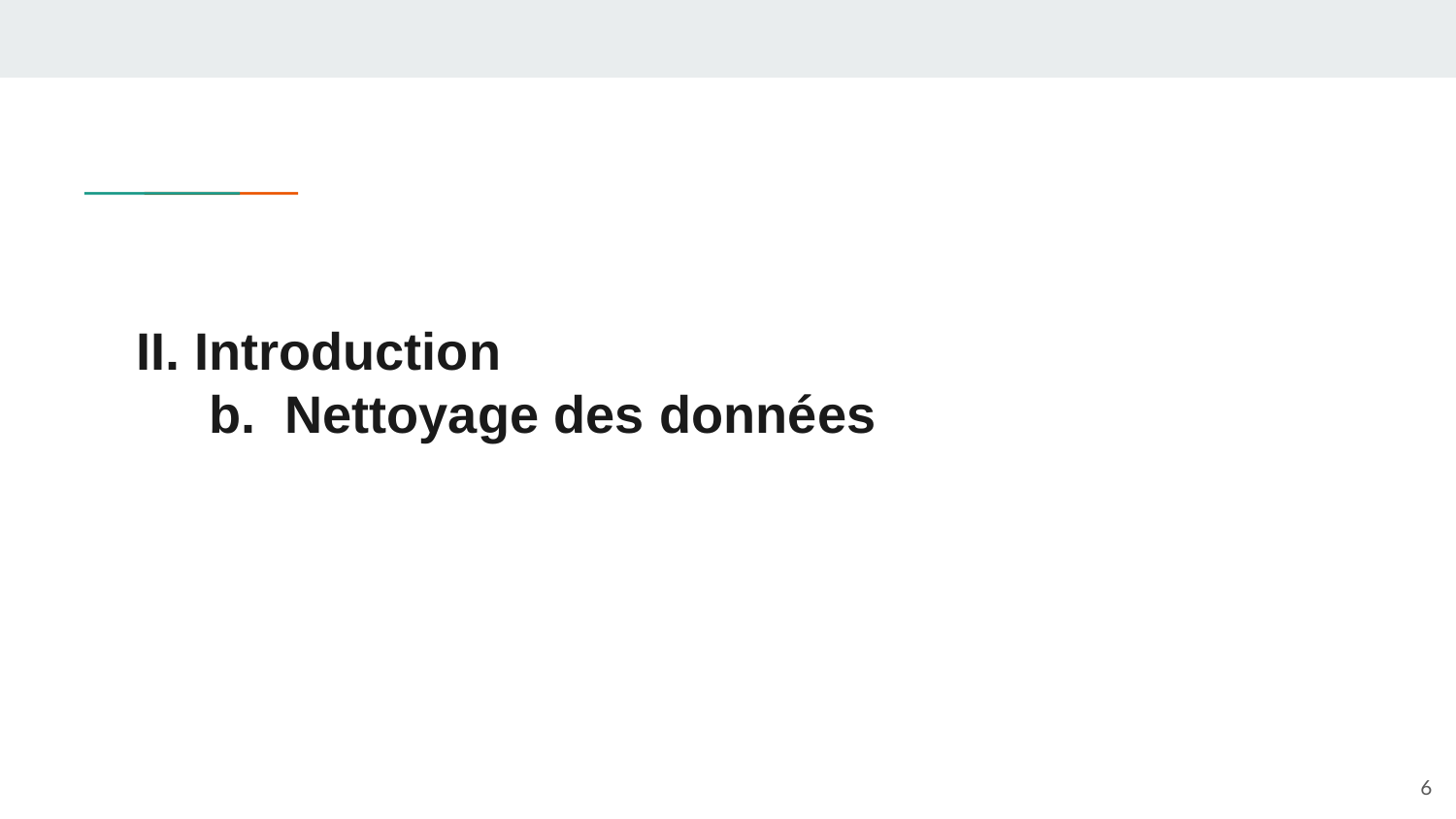

# II. Introduction
b.  Nettoyage des données
6